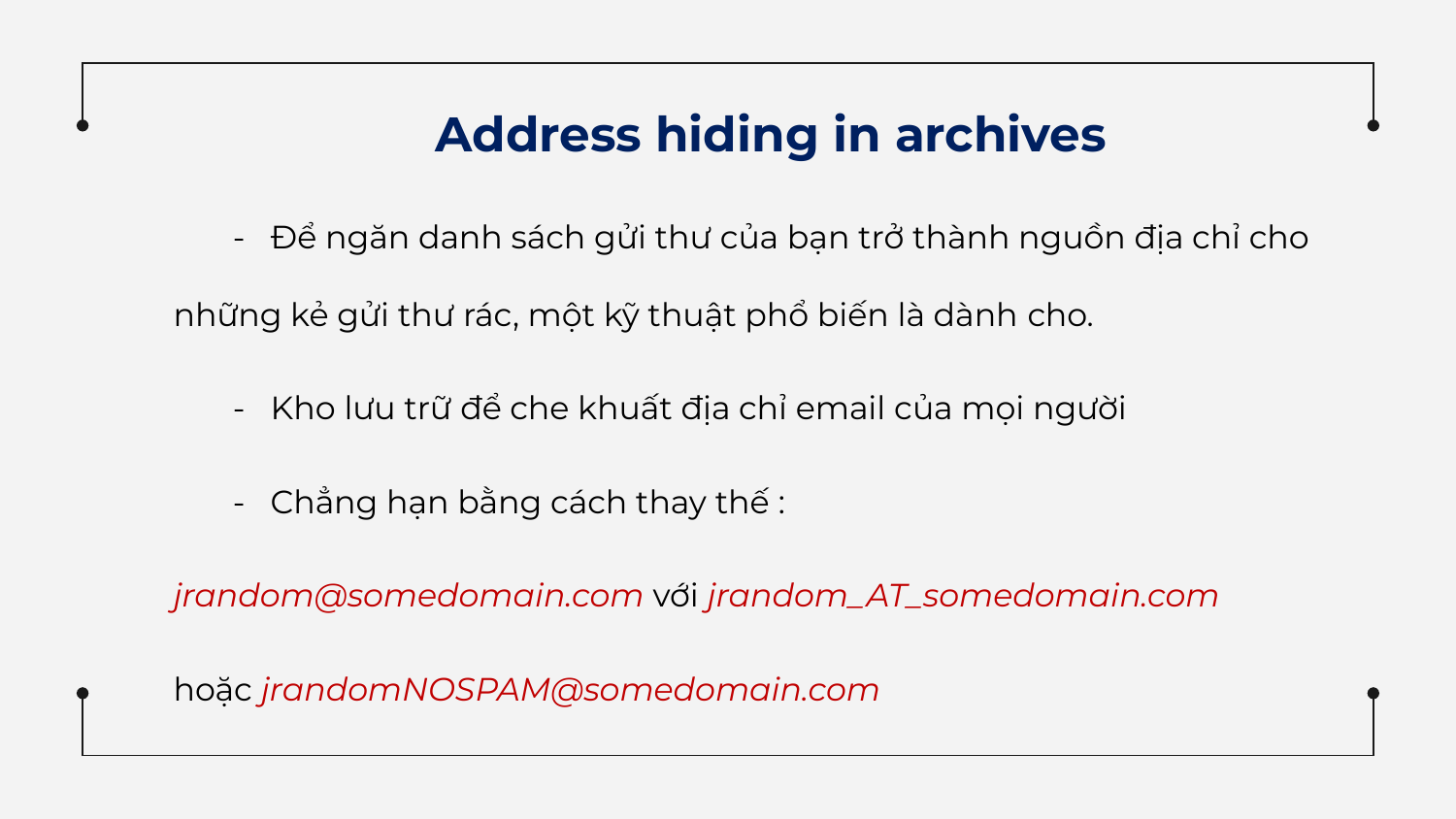

Address hiding in archives
       -   Để ngăn danh sách gửi thư của bạn trở thành nguồn địa chỉ cho những kẻ gửi thư rác, một kỹ thuật phổ biến là dành cho.
       -   Kho lưu trữ để che khuất địa chỉ email của mọi người
       -   Chẳng hạn bằng cách thay thế :
jrandom@somedomain.com với jrandom_AT_somedomain.com
hoặc jrandomNOSPAM@somedomain.com